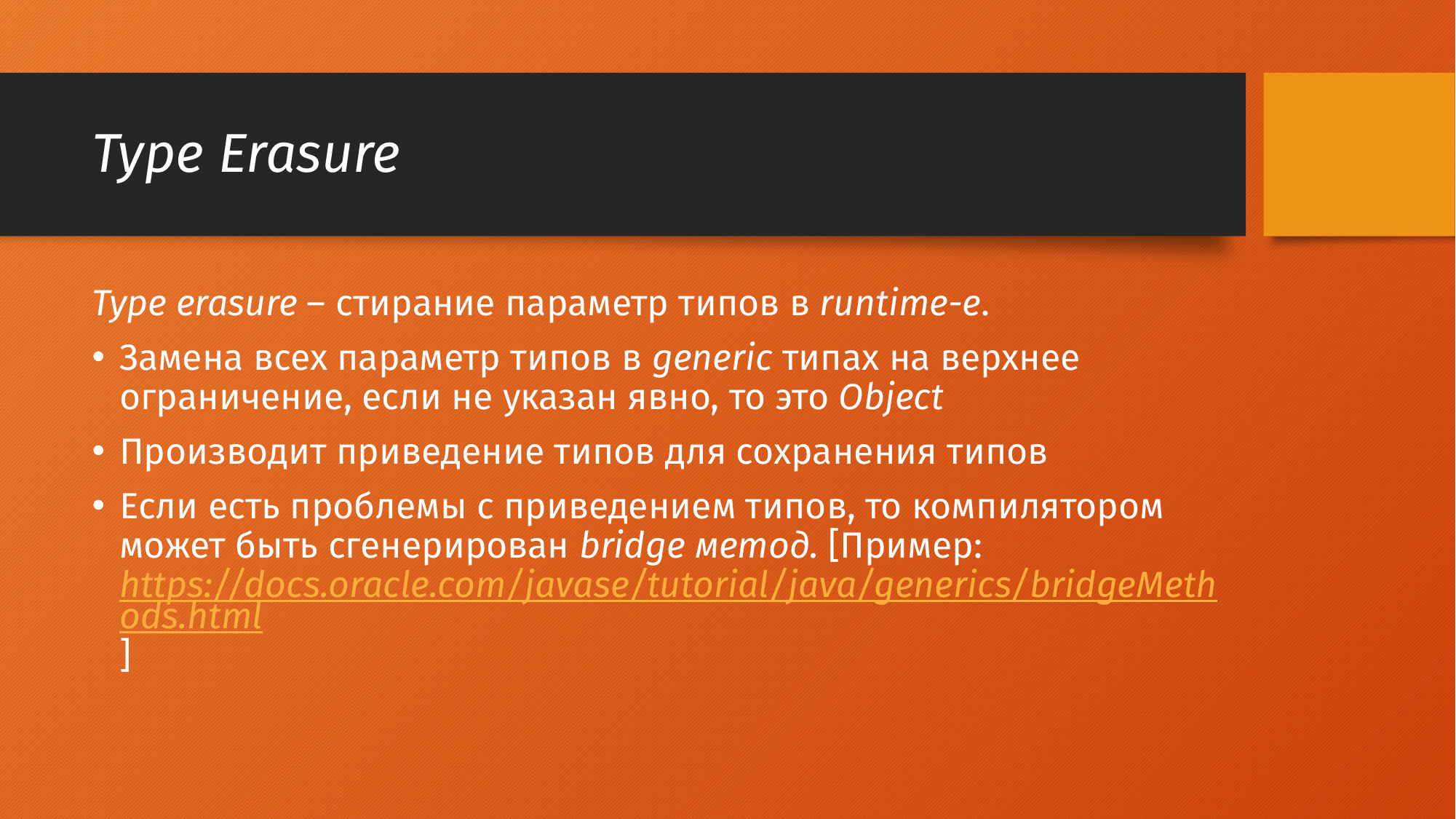

# Type Erasure
Type erasure – стирание параметр типов в runtime-е.
Замена всех параметр типов в generic типах на верхнее ограничение, если не указан явно, то это Object
Производит приведение типов для сохранения типов
Если есть проблемы с приведением типов, то компилятором может быть сгенерирован bridge метод. [Пример:  https://docs.oracle.com/javase/tutorial/java/generics/bridgeMethods.html]